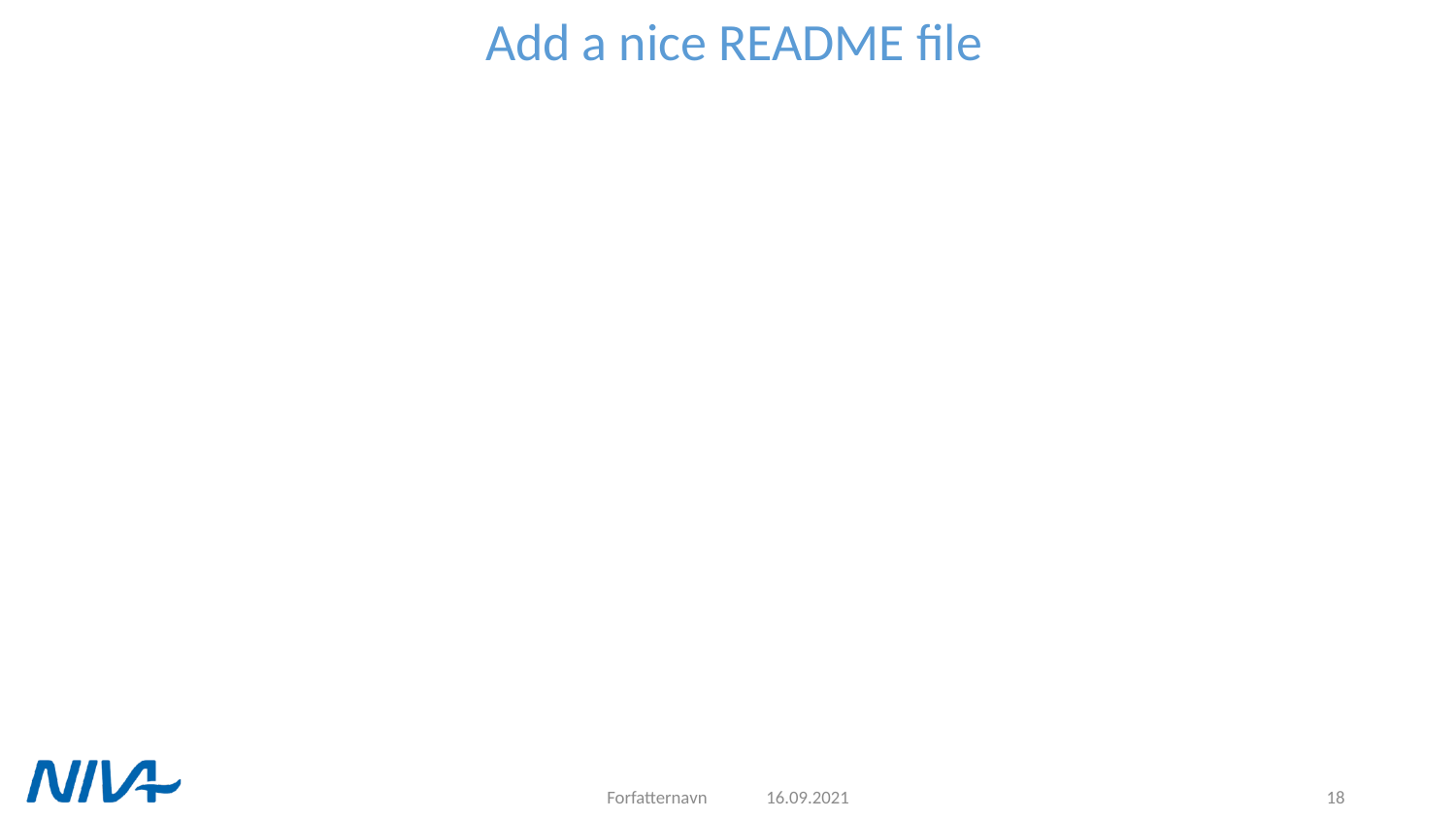

# Add a nice README file

Forfatternavn

16.09.2021
18